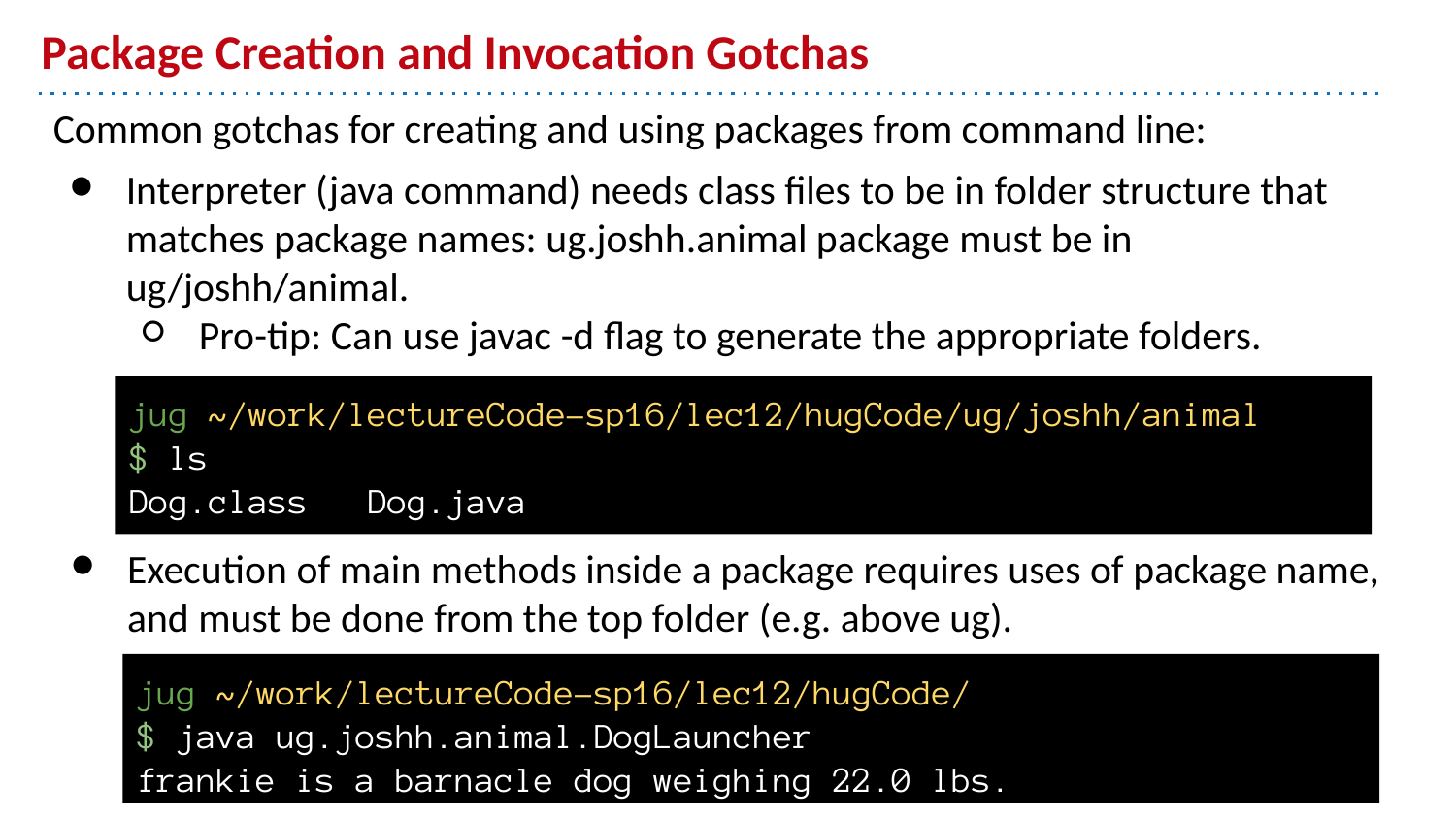

# Package Creation and Invocation Gotchas
Common gotchas for creating and using packages from command line:
Interpreter (java command) needs class files to be in folder structure that matches package names: ug.joshh.animal package must be in ug/joshh/animal.
Pro-tip: Can use javac -d flag to generate the appropriate folders.

jug ~/work/lectureCode-sp16/lec12/hugCode/ug/joshh/animal
$ ls
Dog.class   Dog.java
Execution of main methods inside a package requires uses of package name, and must be done from the top folder (e.g. above ug).
jug ~/work/lectureCode-sp16/lec12/hugCode/
$ java ug.joshh.animal.DogLauncher
frankie is a barnacle dog weighing 22.0 lbs.